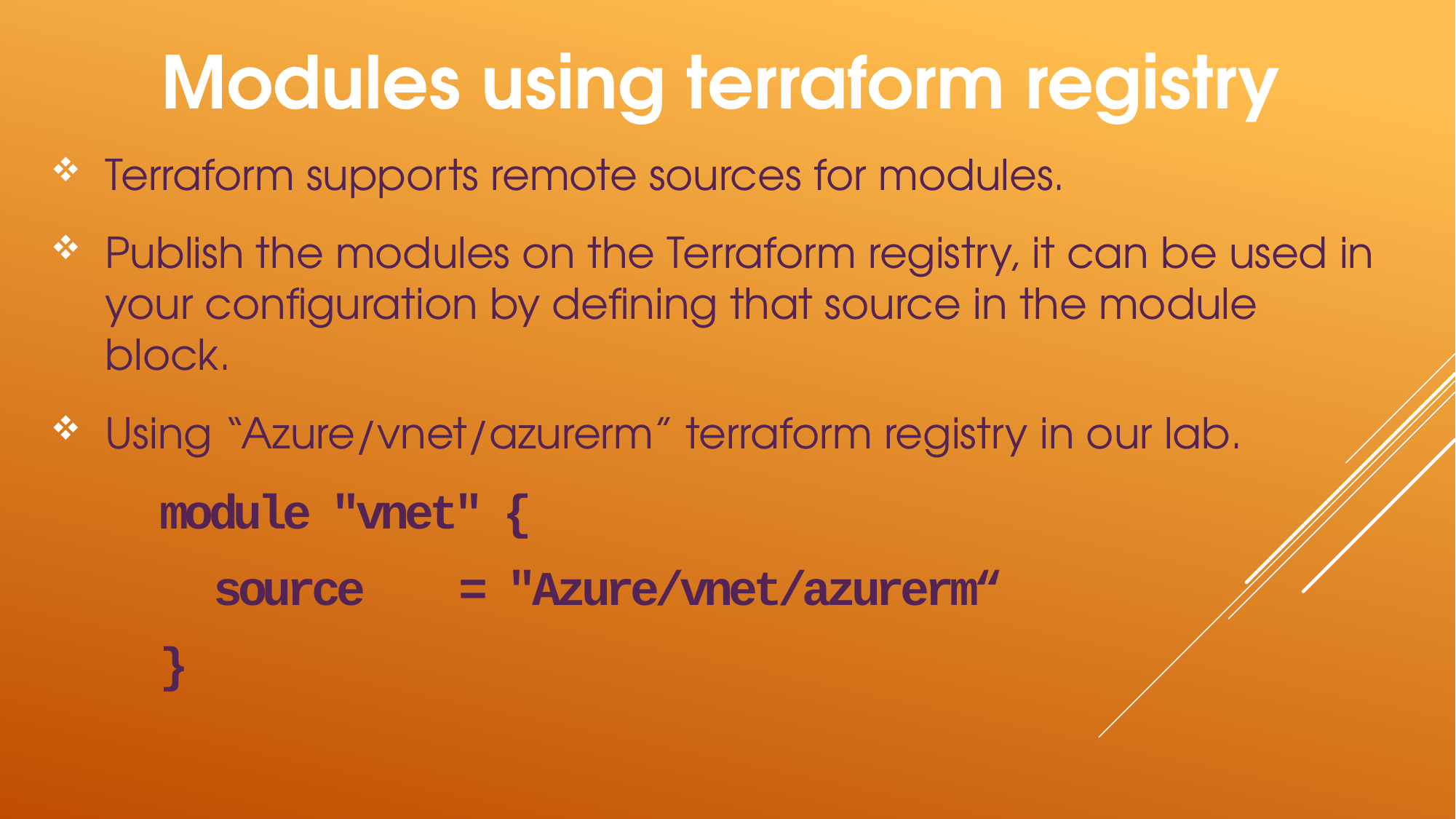

# Modules using terraform registry
Terraform supports remote sources for modules.
Publish the modules on the Terraform registry, it can be used in your configuration by defining that source in the module block.
Using “Azure/vnet/azurerm” terraform registry in our lab.
module "vnet" {
  source    = "Azure/vnet/azurerm“
}